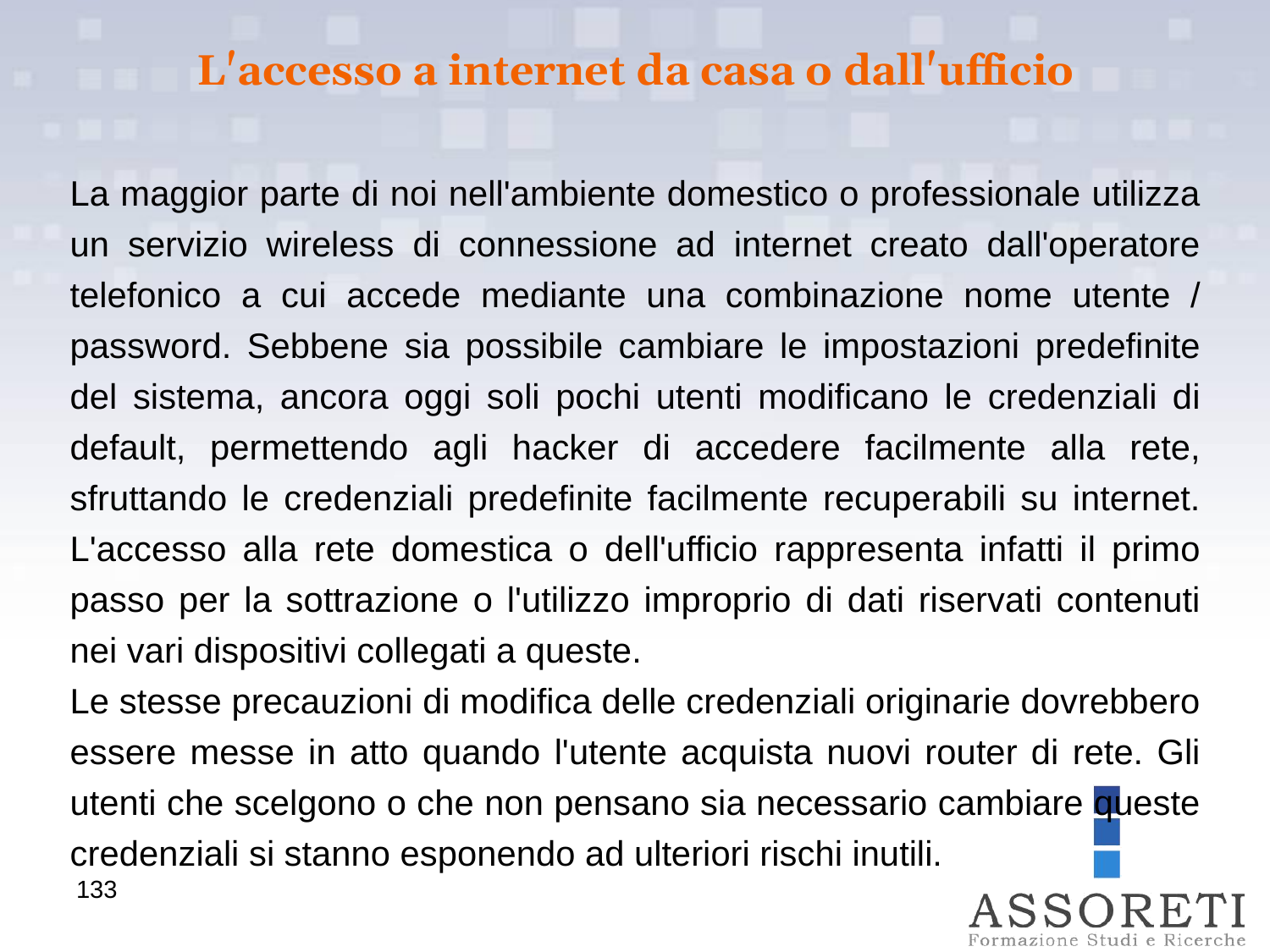

L'accesso a internet da casa o dall'ufficio
La maggior parte di noi nell'ambiente domestico o professionale utilizza un servizio wireless di connessione ad internet creato dall'operatore telefonico a cui accede mediante una combinazione nome utente / password. Sebbene sia possibile cambiare le impostazioni predefinite del sistema, ancora oggi soli pochi utenti modificano le credenziali di default, permettendo agli hacker di accedere facilmente alla rete, sfruttando le credenziali predefinite facilmente recuperabili su internet. L'accesso alla rete domestica o dell'ufficio rappresenta infatti il primo passo per la sottrazione o l'utilizzo improprio di dati riservati contenuti nei vari dispositivi collegati a queste.
Le stesse precauzioni di modifica delle credenziali originarie dovrebbero essere messe in atto quando l'utente acquista nuovi router di rete. Gli utenti che scelgono o che non pensano sia necessario cambiare queste credenziali si stanno esponendo ad ulteriori rischi inutili.
133